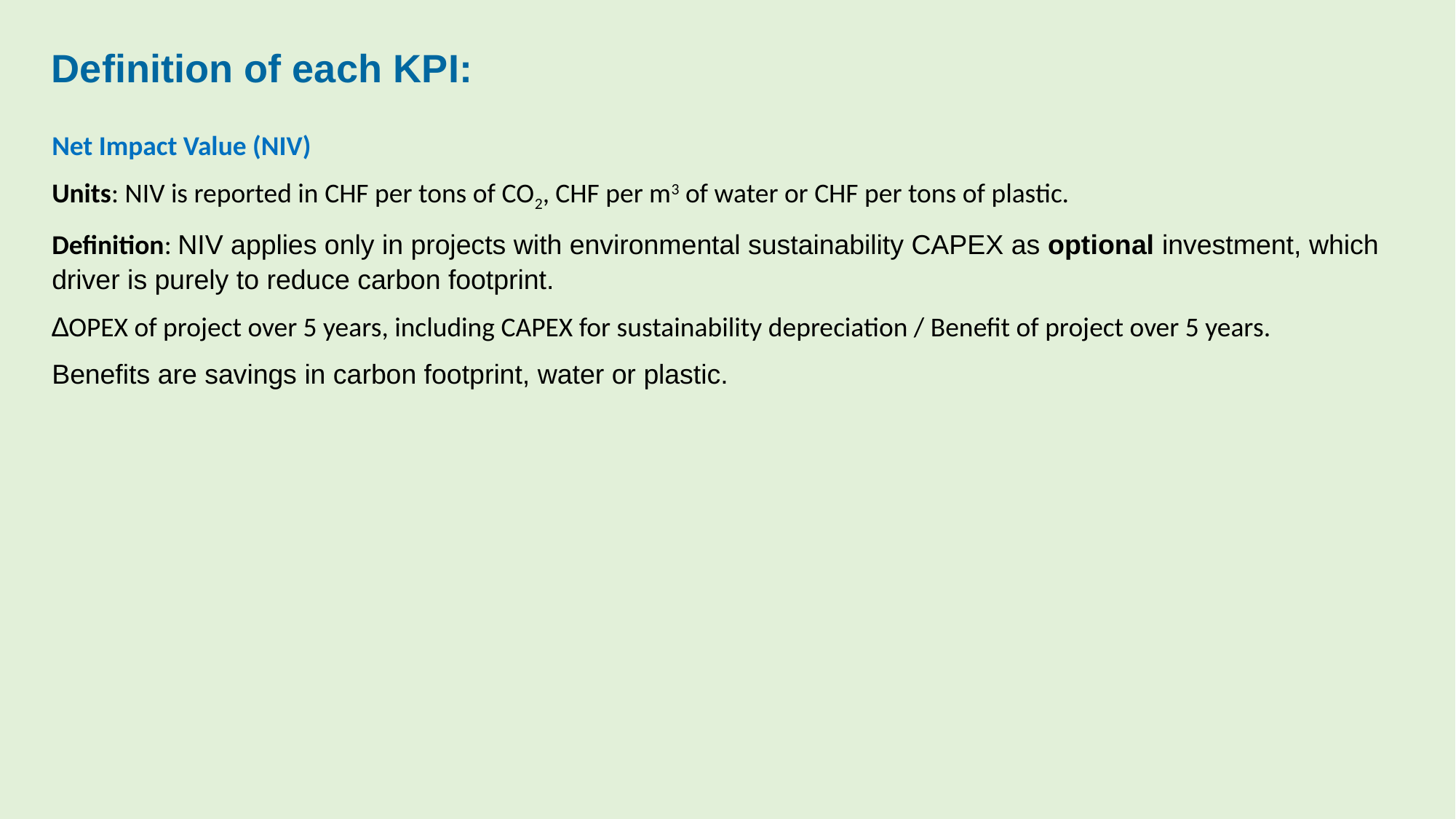

Definition of each KPI:
Net Impact Value (NIV)
Units: NIV is reported in CHF per tons of CO2, CHF per m3 of water or CHF per tons of plastic.
Definition: NIV applies only in projects with environmental sustainability CAPEX as optional investment, which driver is purely to reduce carbon footprint.
∆OPEX of project over 5 years, including CAPEX for sustainability depreciation / Benefit of project over 5 years.
Benefits are savings in carbon footprint, water or plastic.